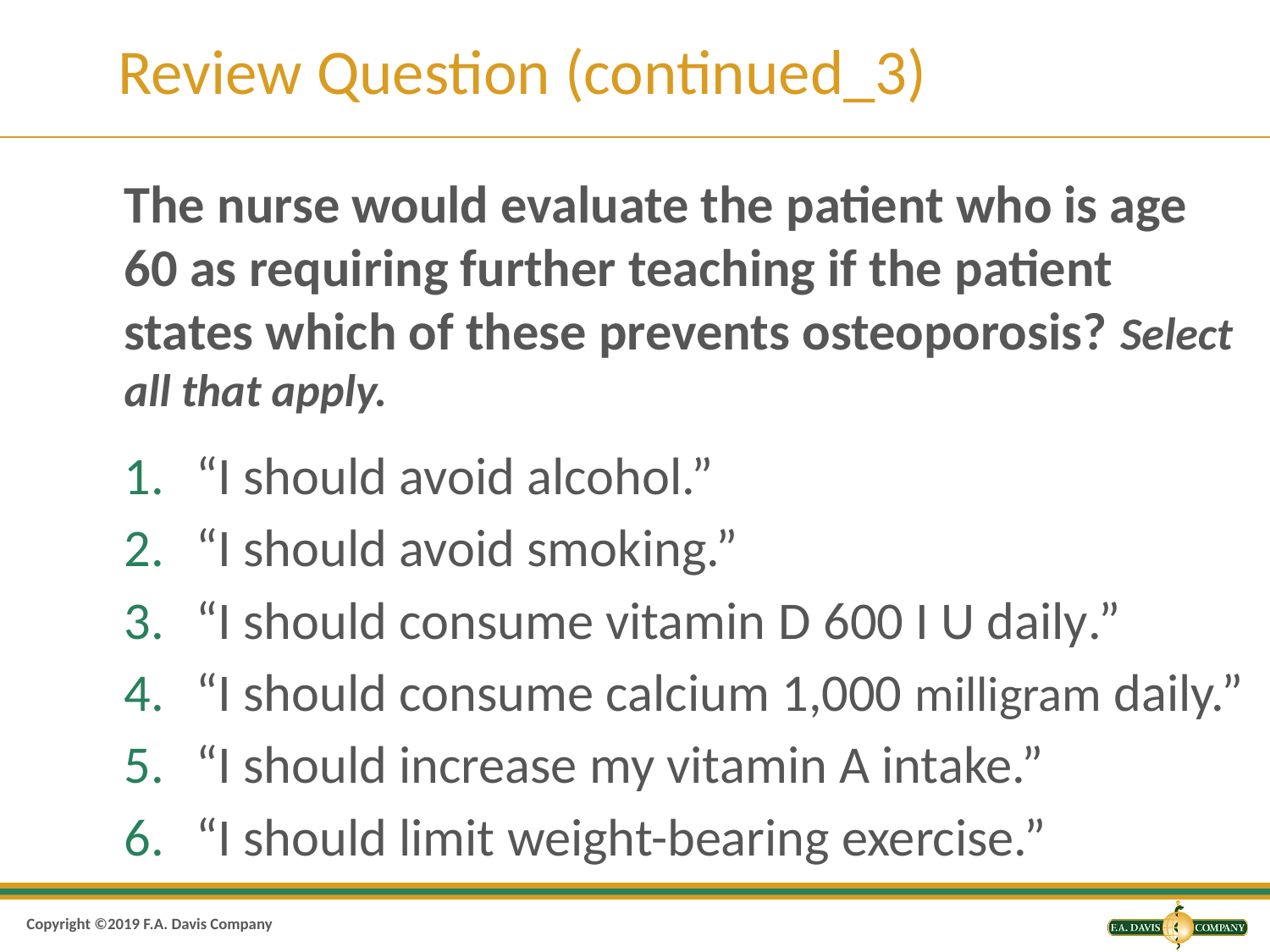

# Review Question (continued_3)
The nurse would evaluate the patient who is age 60 as requiring further teaching if the patient states which of these prevents osteoporosis? Select all that apply.
“I should avoid alcohol.”
“I should avoid smoking.”
“I should consume vitamin D 600 I U daily.”
“I should consume calcium 1,000 milligram daily.”
“I should increase my vitamin A intake.”
“I should limit weight-bearing exercise.”